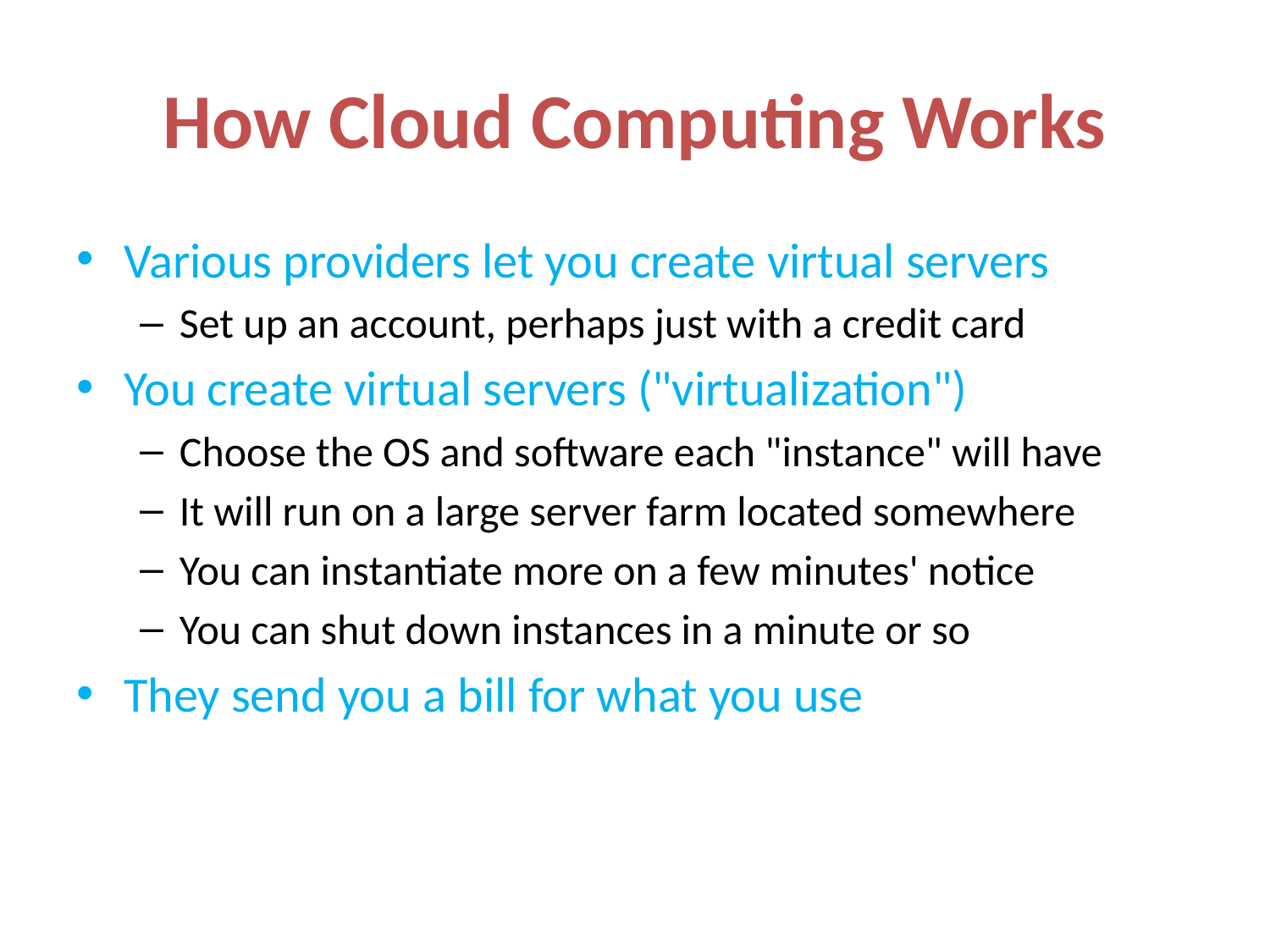

# How Cloud Computing Works
Various providers let you create virtual servers
Set up an account, perhaps just with a credit card
You create virtual servers ("virtualization")
Choose the OS and software each "instance" will have
It will run on a large server farm located somewhere
You can instantiate more on a few minutes' notice
You can shut down instances in a minute or so
They send you a bill for what you use